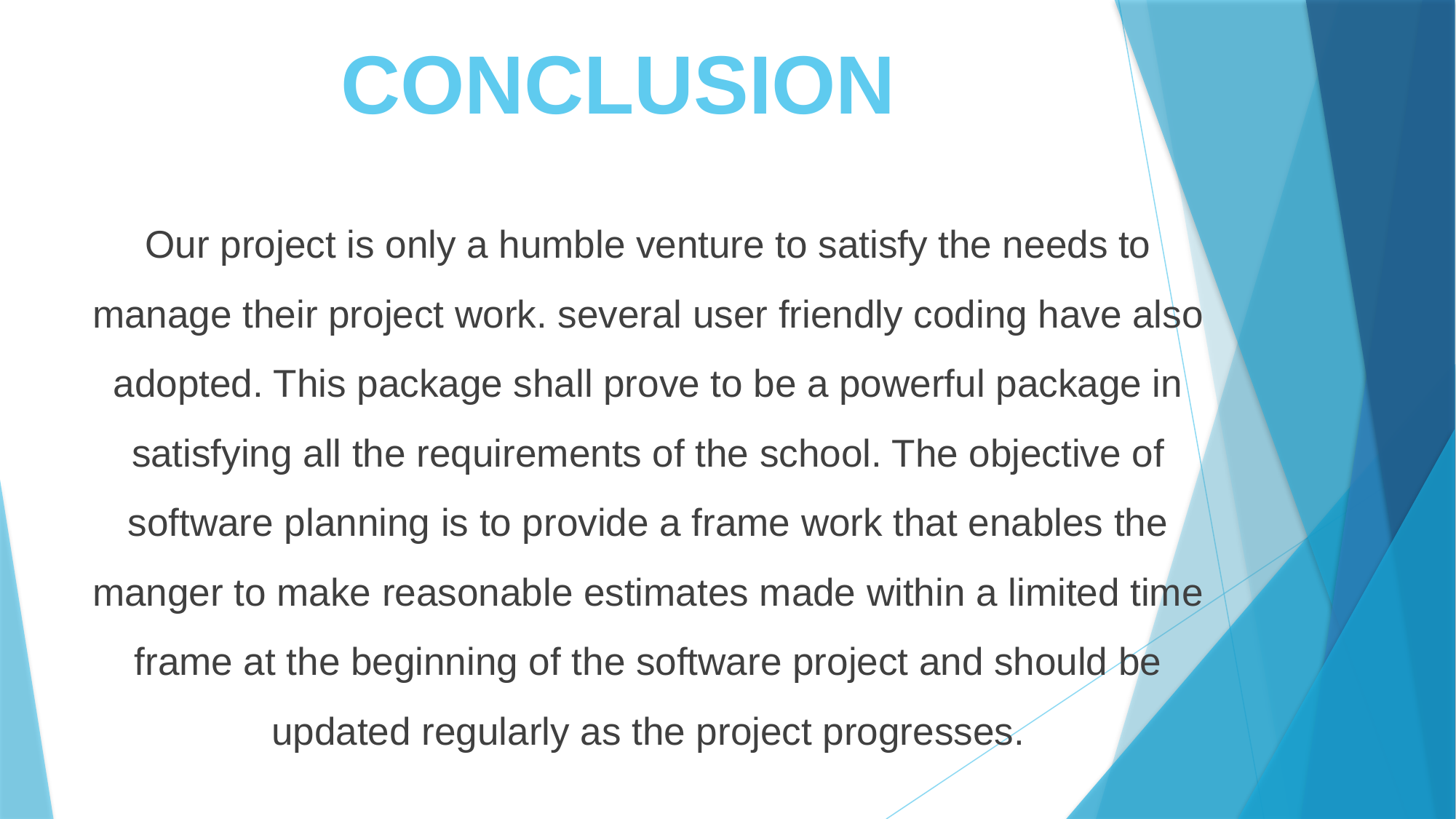

CONCLUSION

Our project is only a humble venture to satisfy the needs to manage their project work. several user friendly coding have also adopted. This package shall prove to be a powerful package in satisfying all the requirements of the school. The objective of software planning is to provide a frame work that enables the manger to make reasonable estimates made within a limited time frame at the beginning of the software project and should be updated regularly as the project progresses.